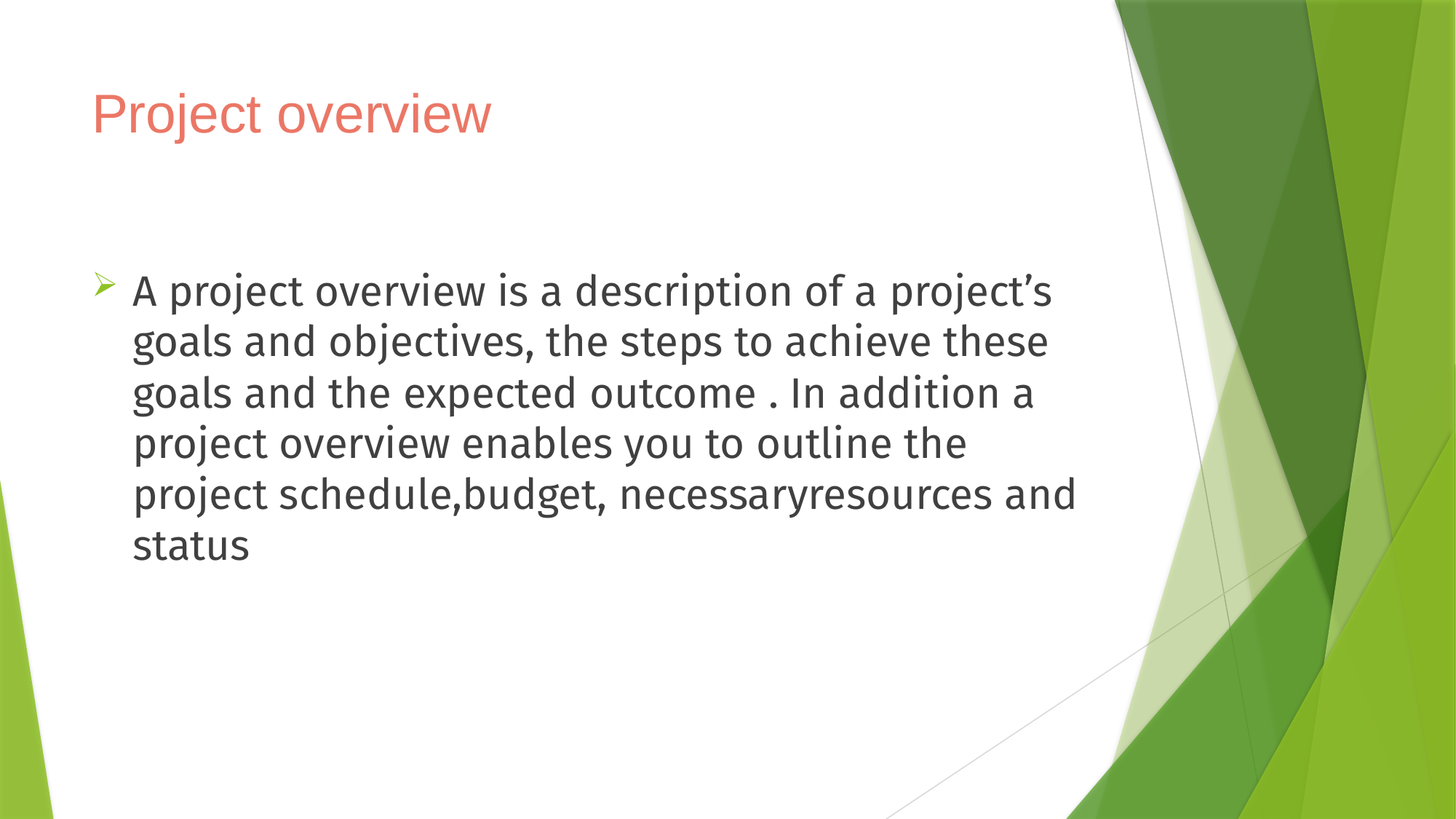

# Project overview
A project overview is a description of a project’s goals and objectives, the steps to achieve these goals and the expected outcome . In addition a project overview enables you to outline the project schedule,budget, necessaryresources and status